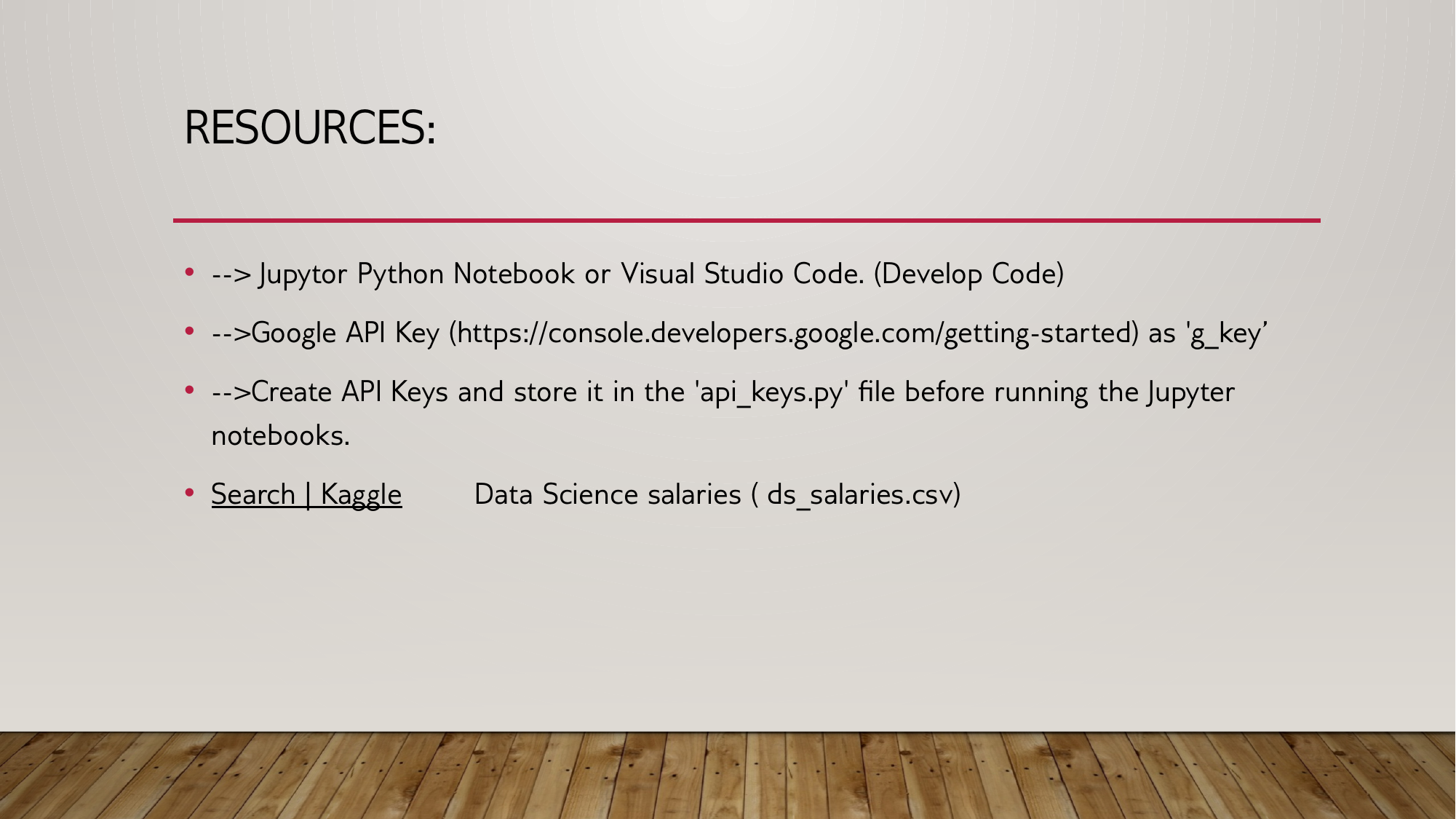

# Resources:
--> Jupytor Python Notebook or Visual Studio Code. (Develop Code)
-->Google API Key (https://console.developers.google.com/getting-started) as 'g_key’
-->Create API Keys and store it in the 'api_keys.py' file before running the Jupyter notebooks.
Search | Kaggle        Data Science salaries ( ds_salaries.csv)